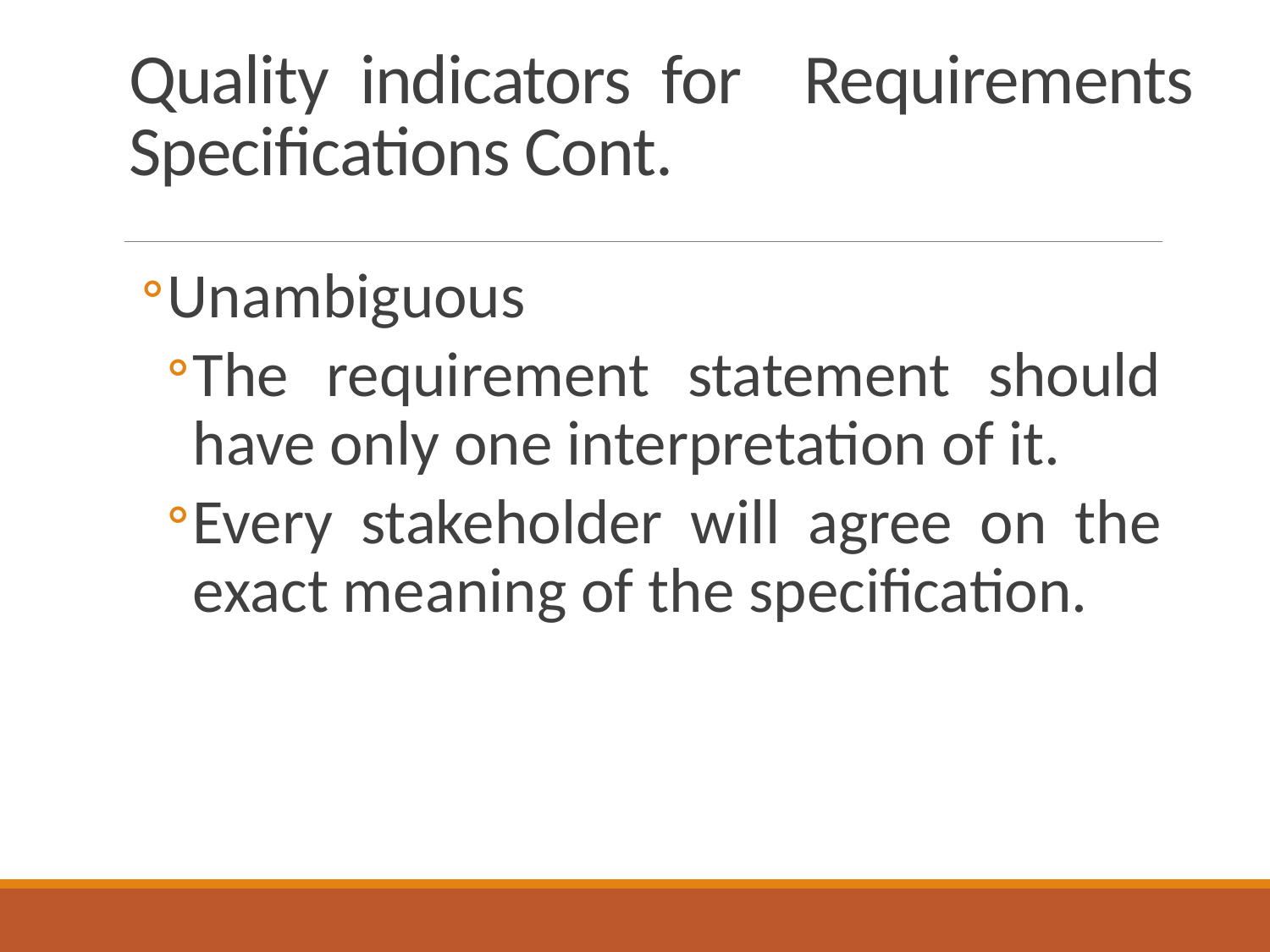

# Quality indicators for  Requirements Specifications Cont.
Unambiguous
The requirement statement should have only one interpretation of it.
Every stakeholder will agree on the exact meaning of the specification.